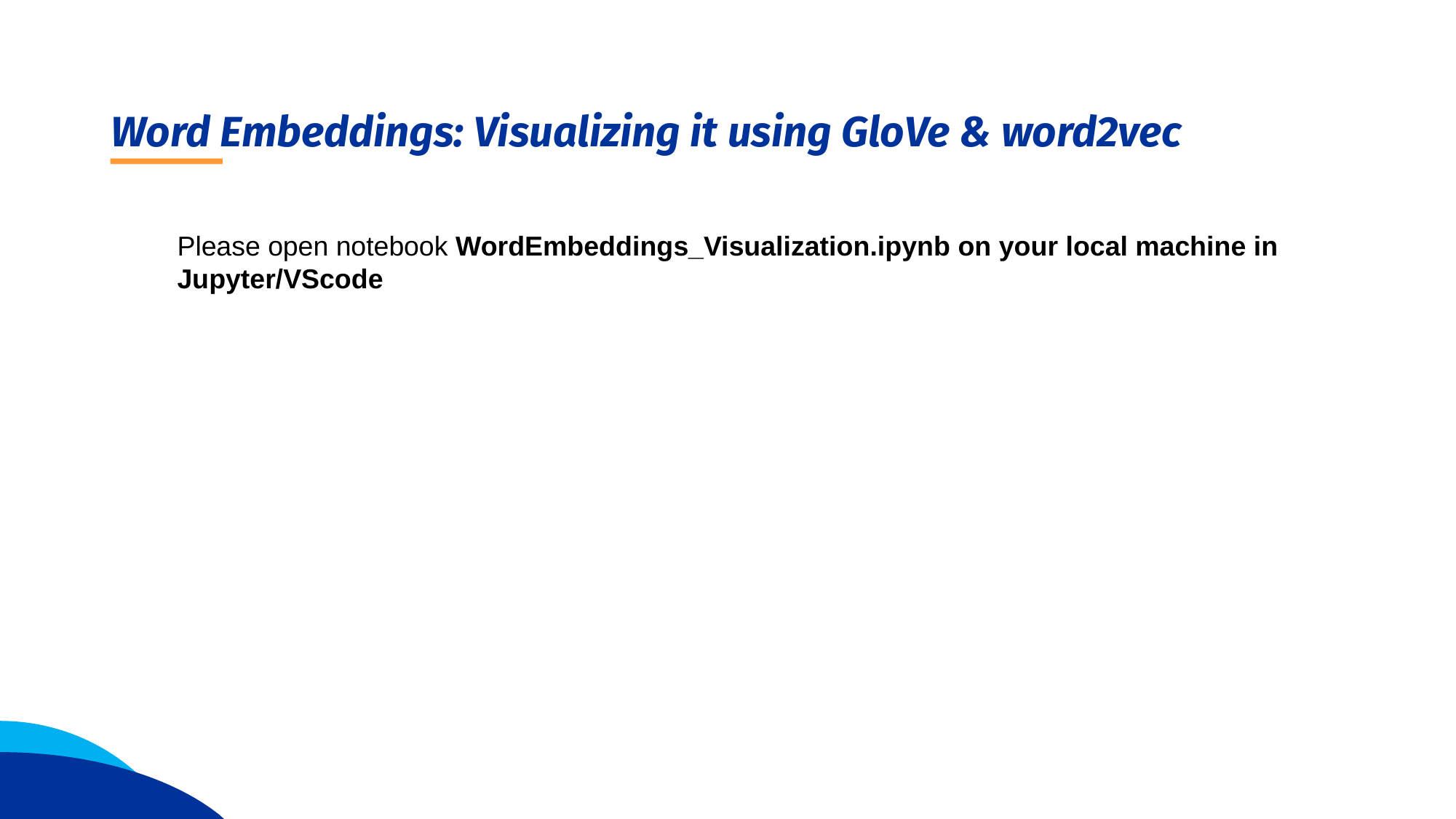

Word Embeddings: Visualizing it using GloVe & word2vec

Please open notebook WordEmbeddings_Visualization.ipynb on your local machine in Jupyter/VScode